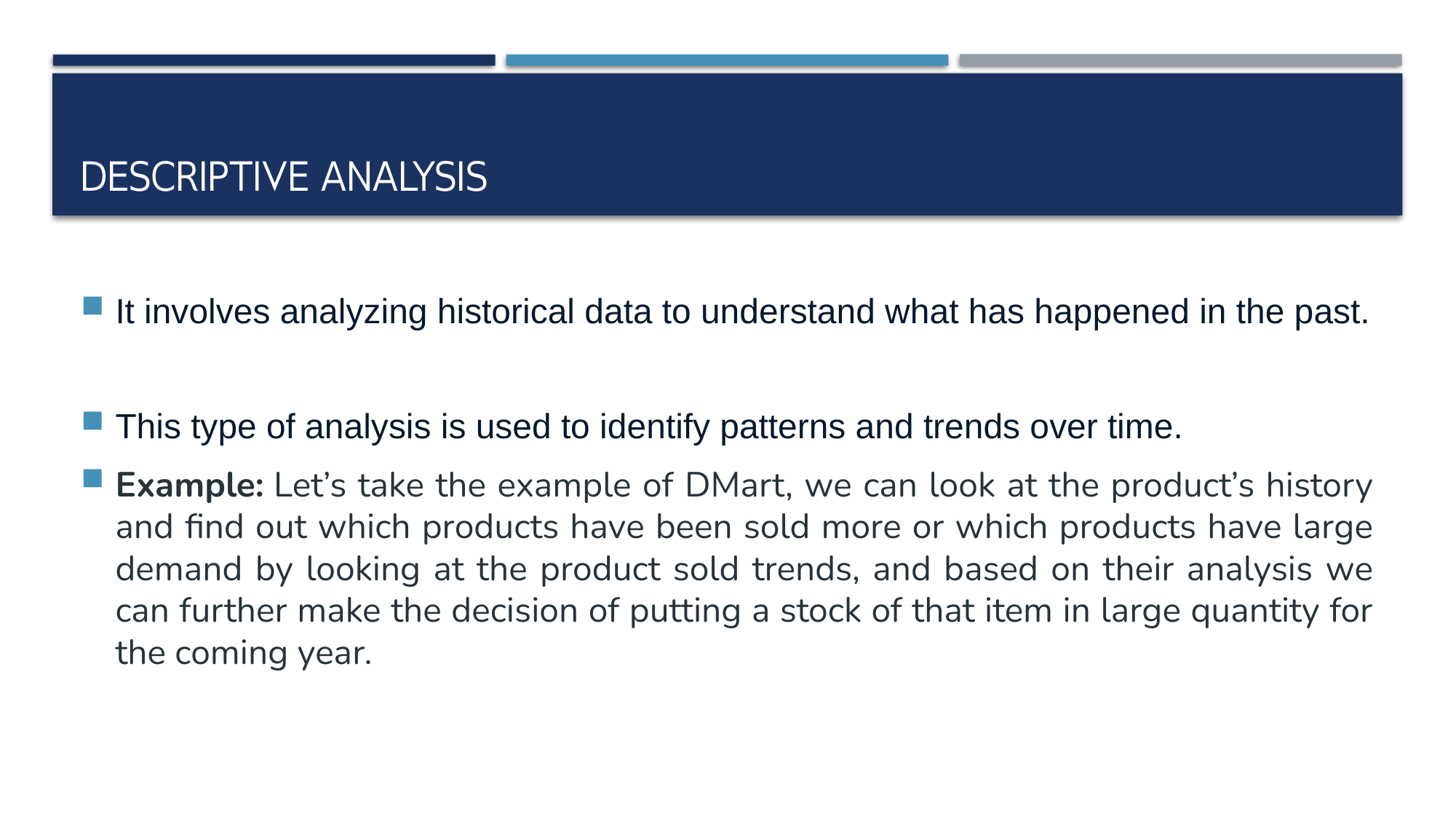

# Descriptive analysis
It involves analyzing historical data to understand what has happened in the past.

This type of analysis is used to identify patterns and trends over time.
Example: Let’s take the example of DMart, we can look at the product’s history and find out which products have been sold more or which products have large demand by looking at the product sold trends, and based on their analysis we can further make the decision of putting a stock of that item in large quantity for the coming year.